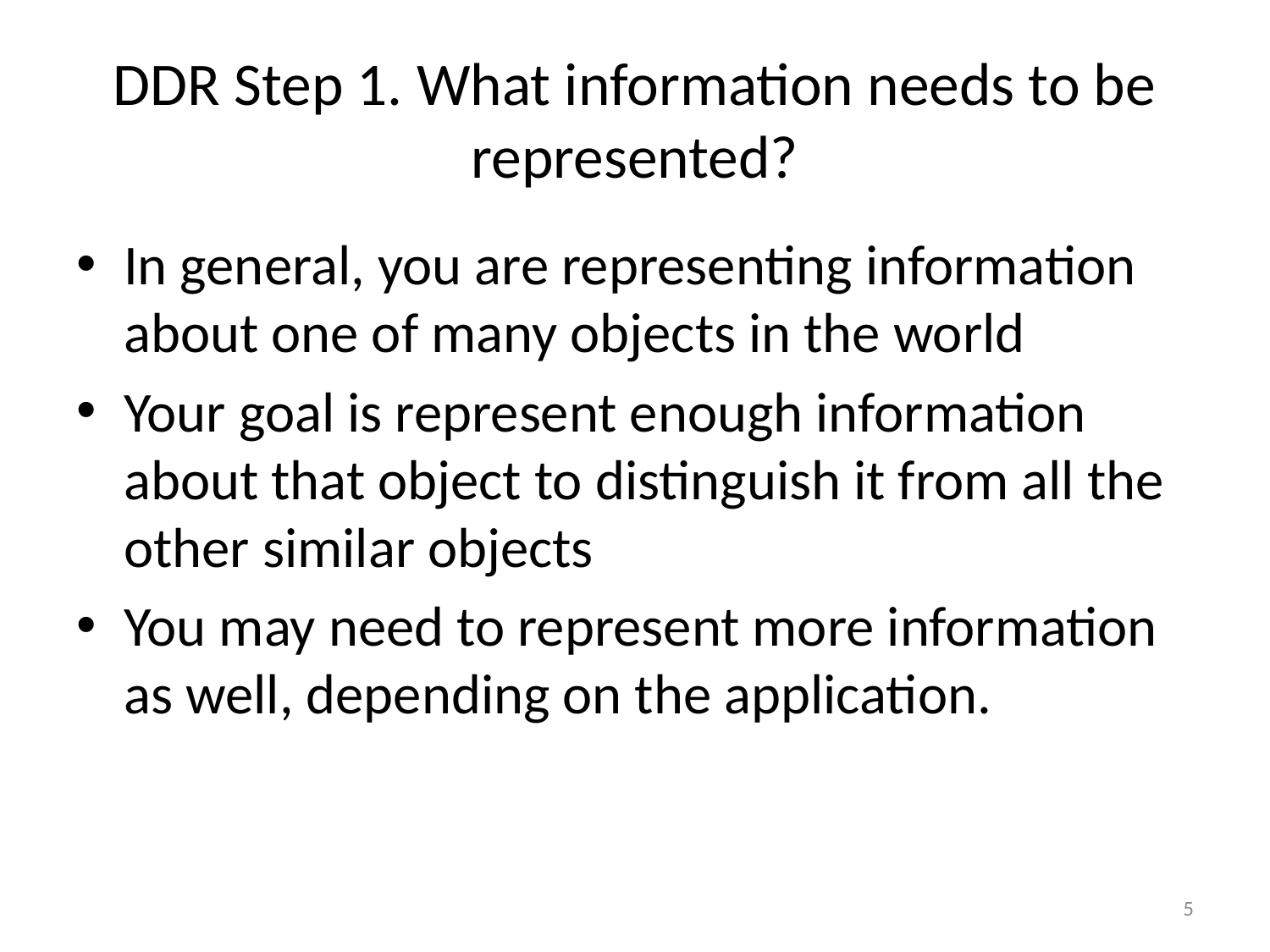

# DDR Step 1. What information needs to be represented?
In general, you are representing information about one of many objects in the world
Your goal is represent enough information about that object to distinguish it from all the other similar objects
You may need to represent more information as well, depending on the application.
5